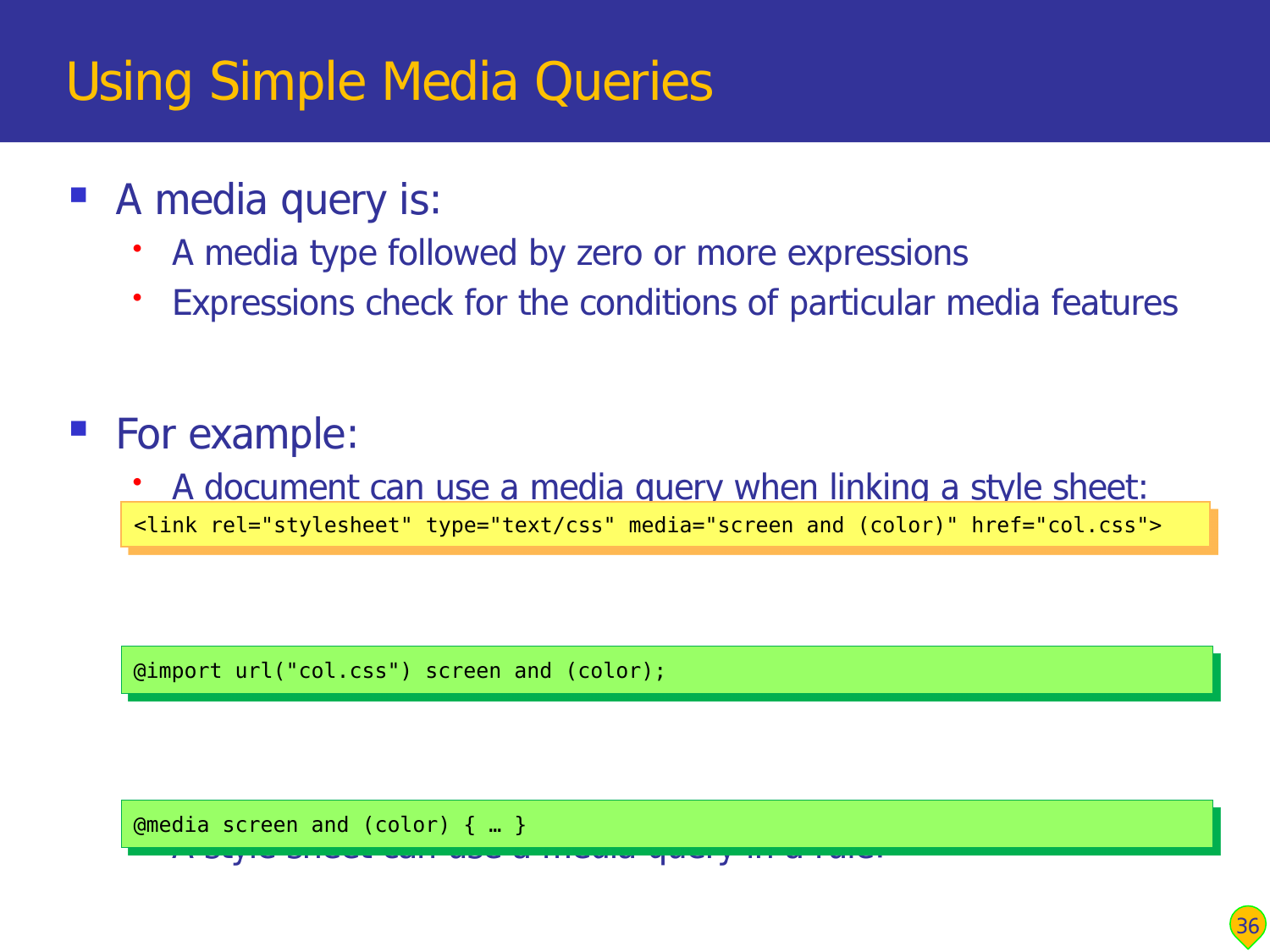

# Using Simple Media Queries
A media query is:
A media type followed by zero or more expressions
Expressions check for the conditions of particular media features

For example:
A document can use a media query when linking a style sheet:

A style sheet can use a media query when importing a style sheet:

A style sheet can use a media query in a rule:

<link rel="stylesheet" type="text/css" media="screen and (color)" href="col.css">
@import url("col.css") screen and (color);
@media screen and (color) { … }
36